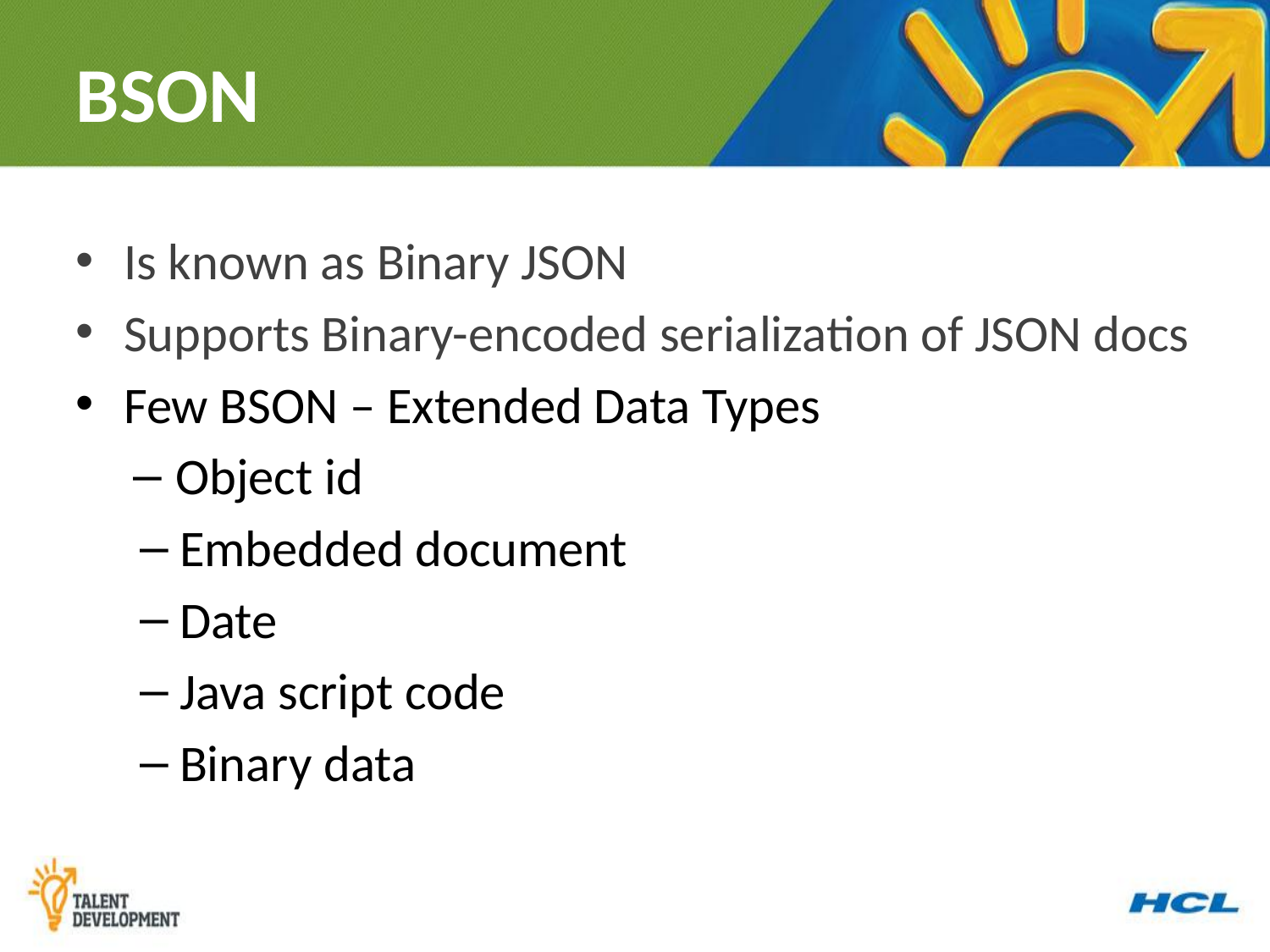

# BSON
Is known as Binary JSON
Supports Binary-encoded serialization of JSON docs
Few BSON – Extended Data Types
Object id
Embedded document
Date
Java script code
Binary data